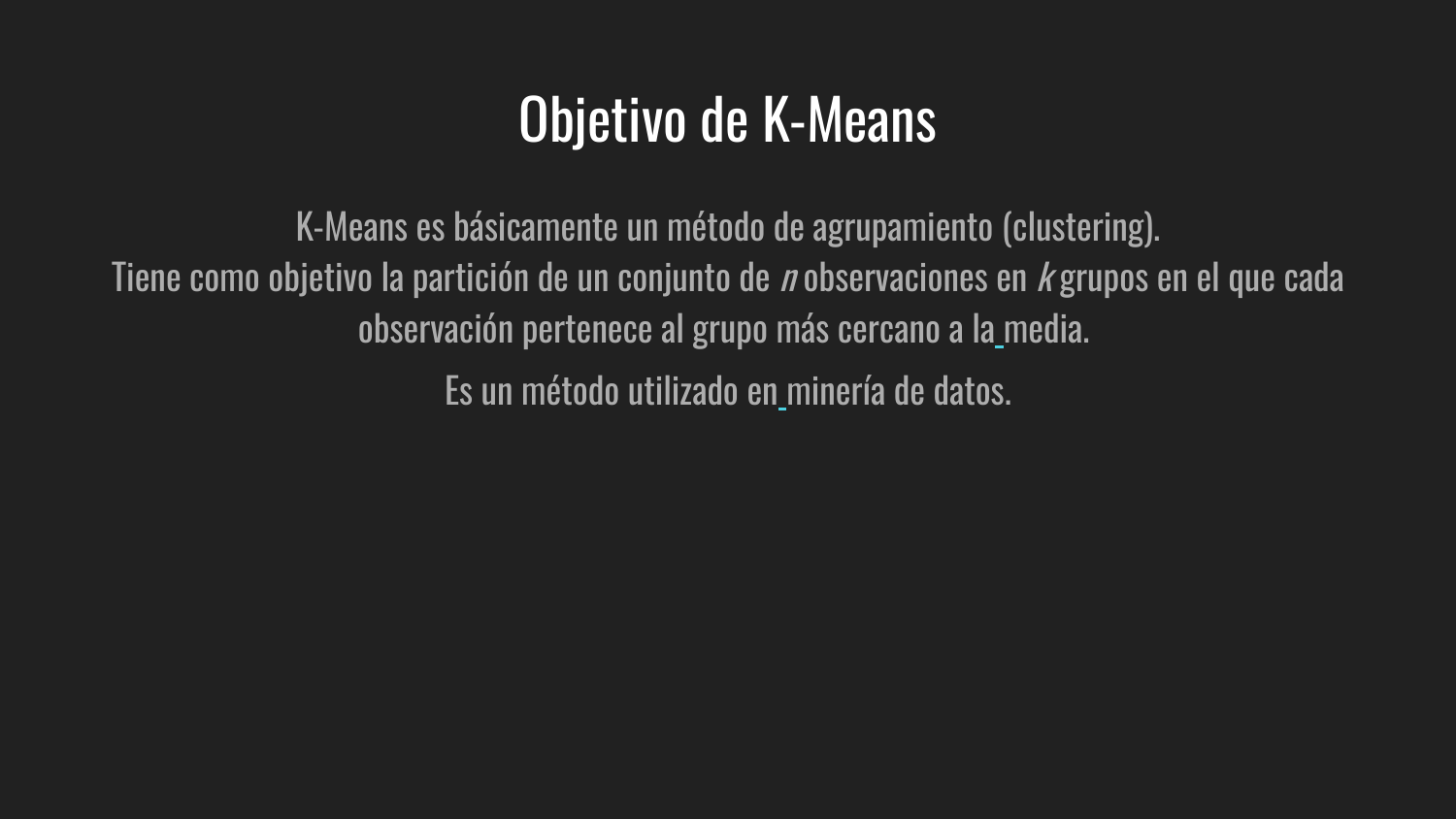

# Objetivo de K-Means
K-Means es básicamente un método de agrupamiento (clustering).
Tiene como objetivo la partición de un conjunto de n observaciones en k grupos en el que cada observación pertenece al grupo más cercano a la media.
Es un método utilizado en minería de datos.